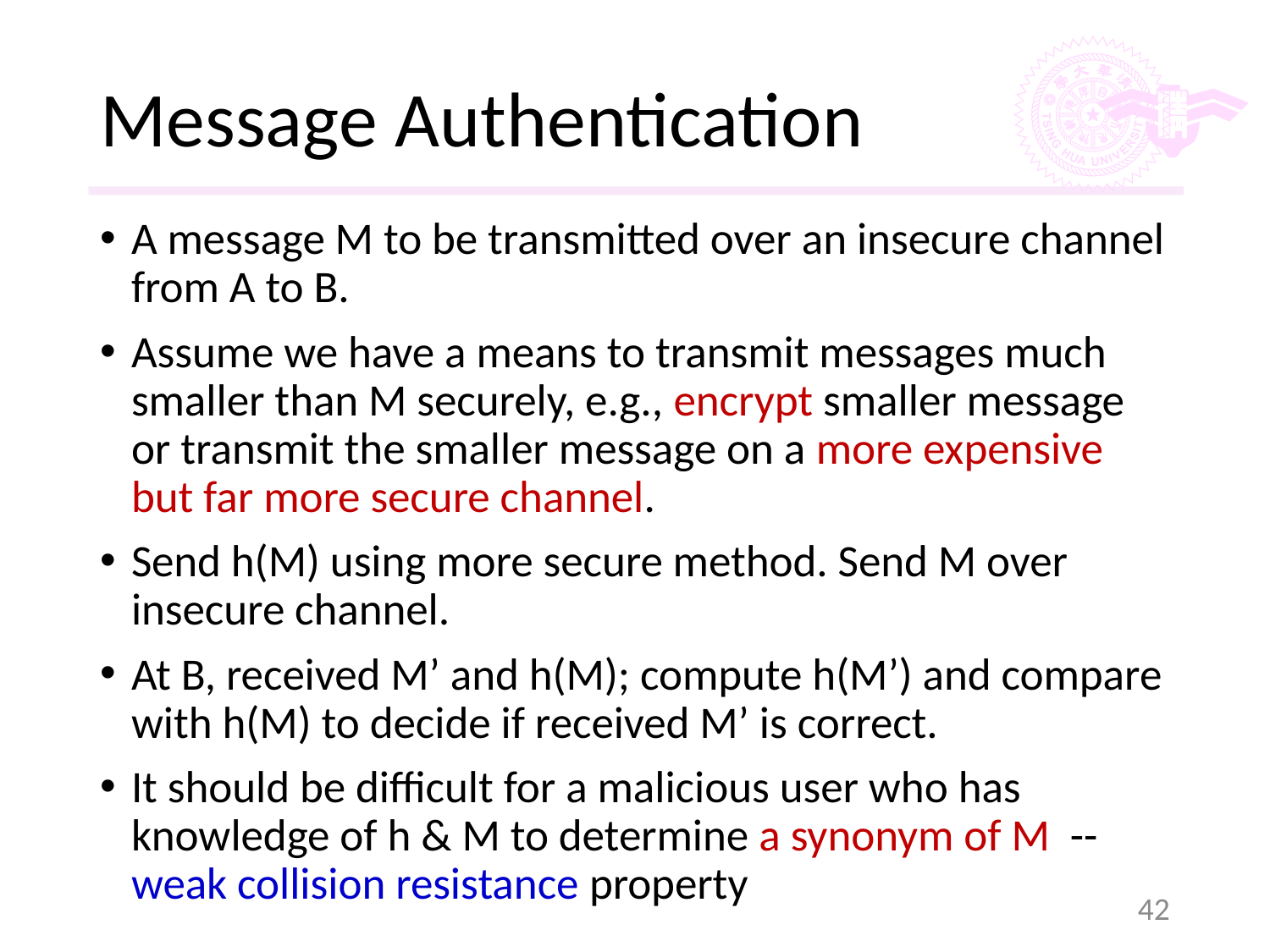

# Message Authentication
A message M to be transmitted over an insecure channel from A to B.
Assume we have a means to transmit messages much smaller than M securely, e.g., encrypt smaller message or transmit the smaller message on a more expensive but far more secure channel.
Send h(M) using more secure method. Send M over insecure channel.
At B, received M’ and h(M); compute h(M’) and compare with h(M) to decide if received M’ is correct.
It should be difficult for a malicious user who has knowledge of h & M to determine a synonym of M  --weak collision resistance property

42